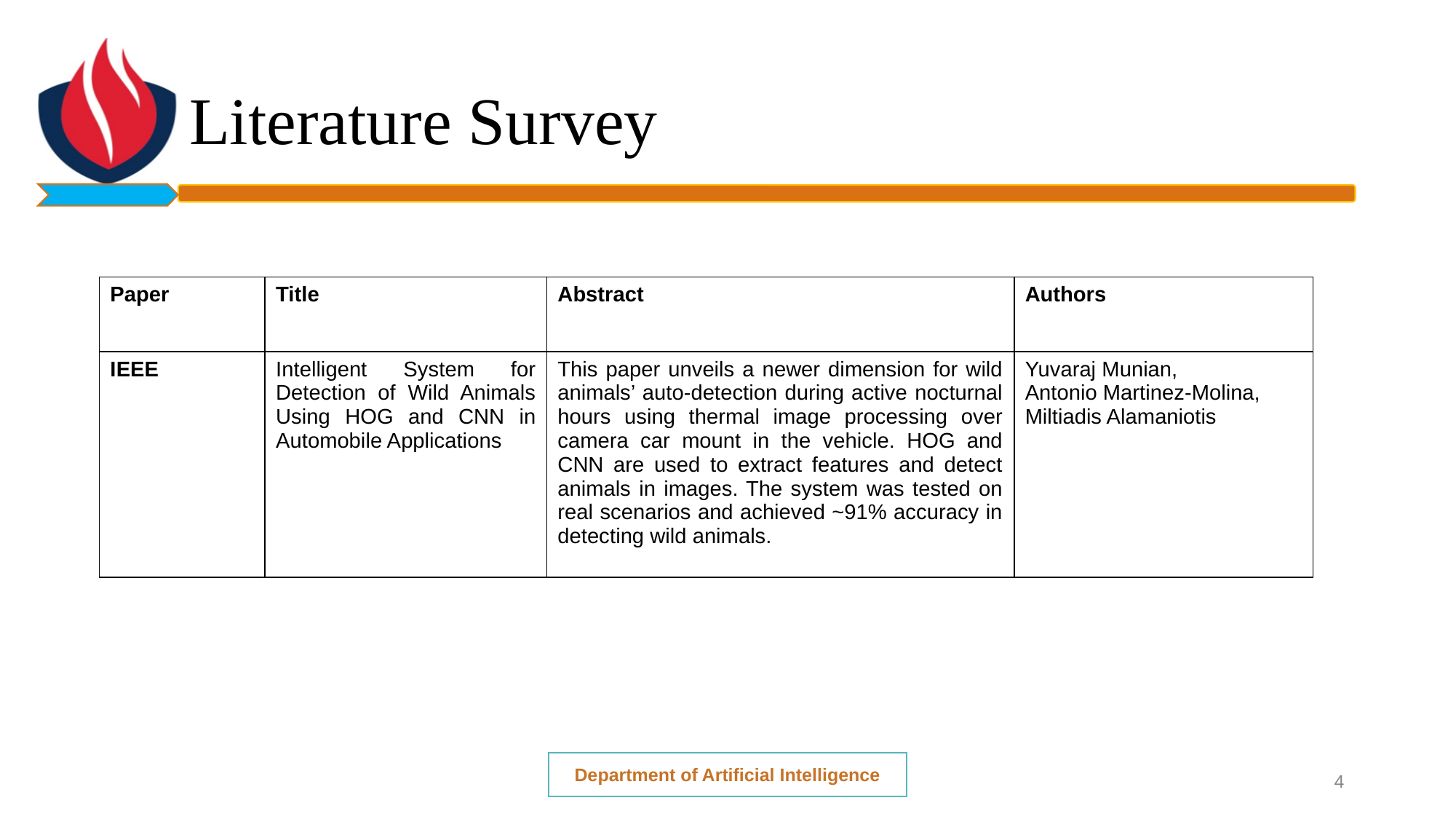

# Literature Survey
| Paper | Title | Abstract | Authors |
| --- | --- | --- | --- |
| IEEE | Intelligent System for Detection of Wild Animals Using HOG and CNN in Automobile Applications | This paper unveils a newer dimension for wild animals’ auto-detection during active nocturnal hours using thermal image processing over camera car mount in the vehicle. HOG and CNN are used to extract features and detect animals in images. The system was tested on real scenarios and achieved ~91% accuracy in detecting wild animals. | Yuvaraj Munian, Antonio Martinez-Molina, Miltiadis Alamaniotis |

Department of Artificial Intelligence
4